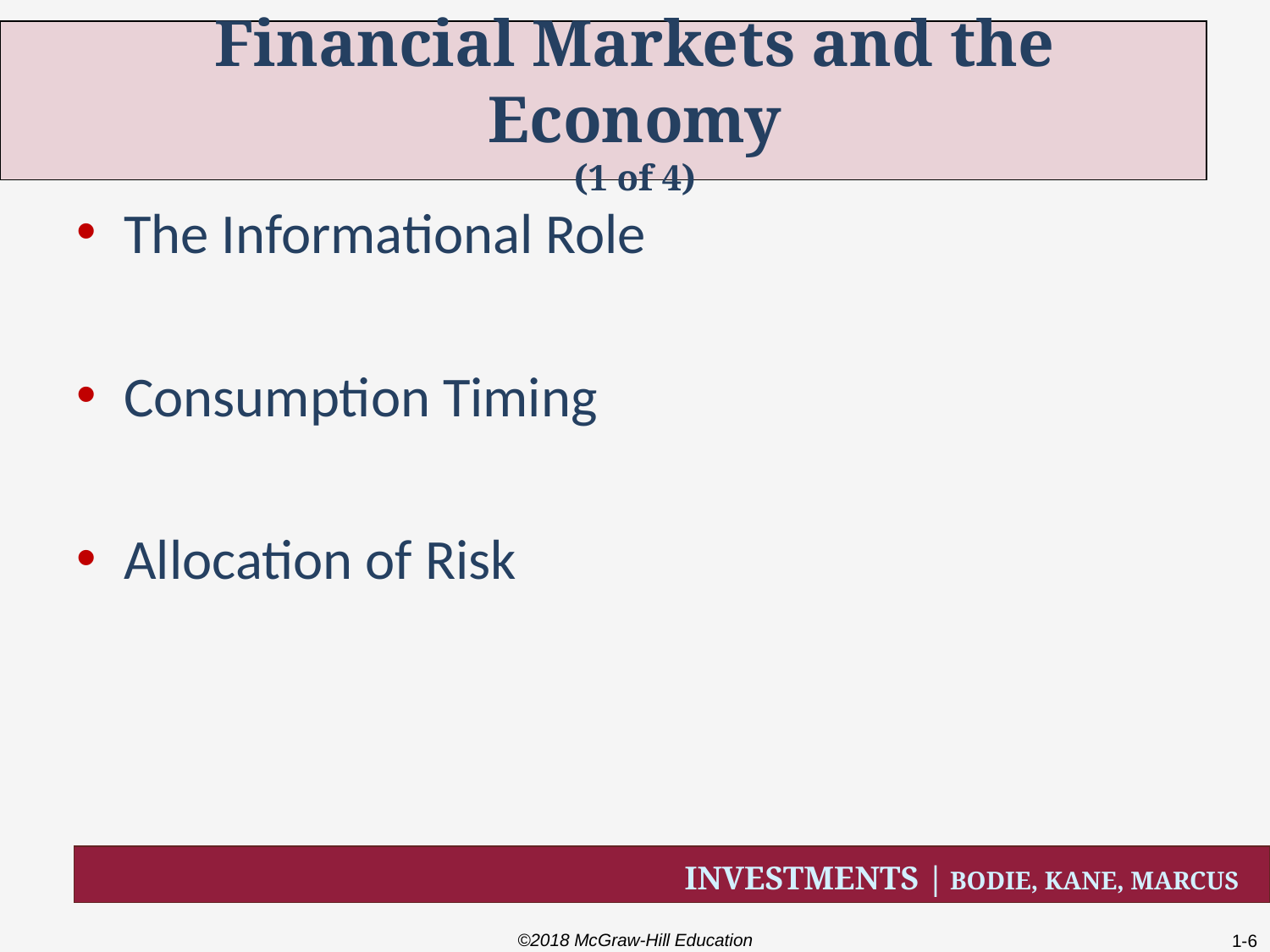

# Financial Markets and the Economy (1 of 4)
The Informational Role

Consumption Timing

Allocation of Risk
©2018 McGraw-Hill Education
1-6